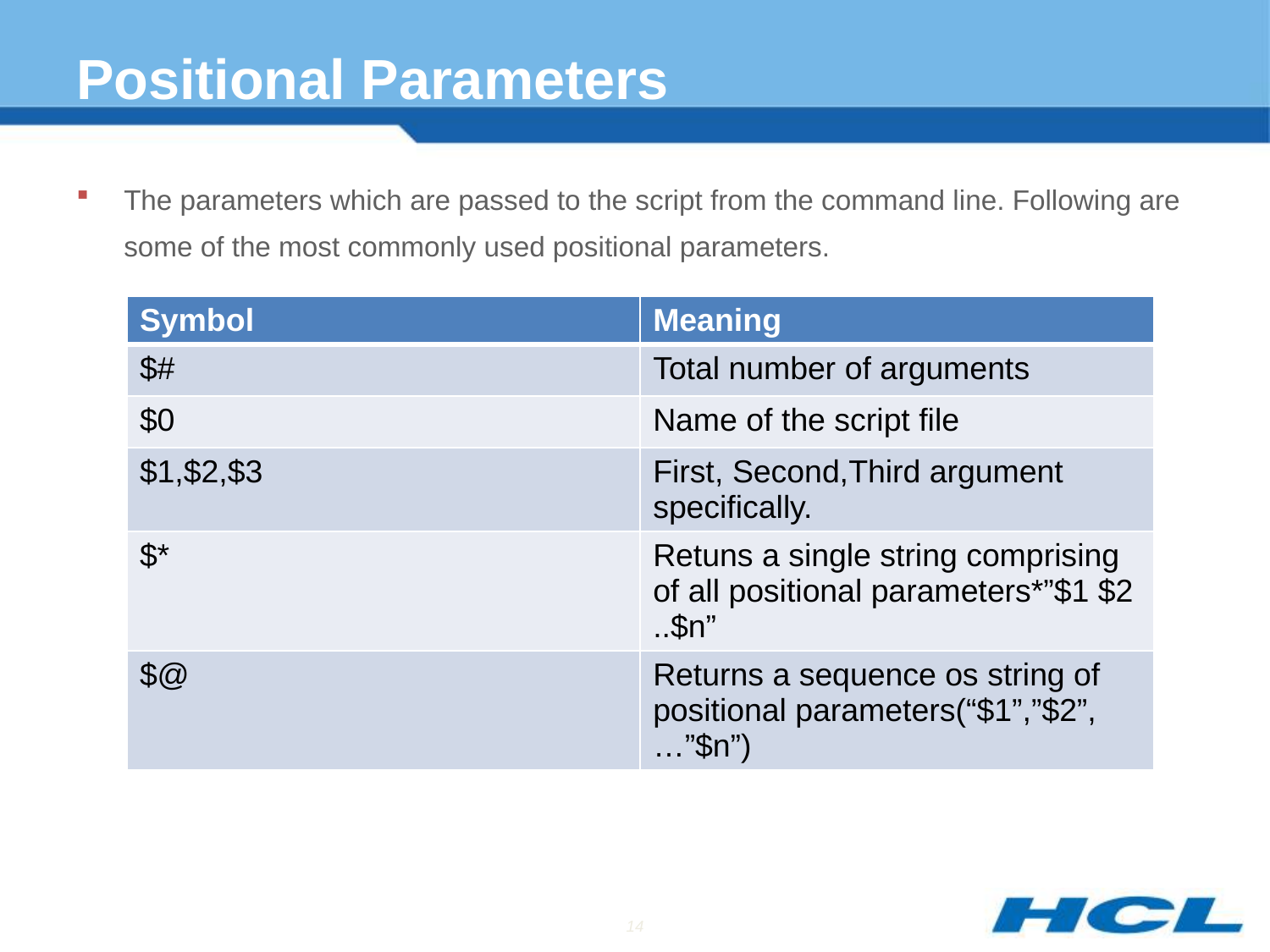

# Positional Parameters
The parameters which are passed to the script from the command line. Following are some of the most commonly used positional parameters.

| Symbol | Meaning |
| --- | --- |
| $# | Total number of arguments |
| $0 | Name of the script file |
| $1,$2,$3 | First, Second,Third argument specifically. |
| $\* | Retuns a single string comprising of all positional parameters\*”$1 $2 ..$n” |
| $@ | Returns a sequence os string of positional parameters(“$1”,”$2”,…”$n”) |
14